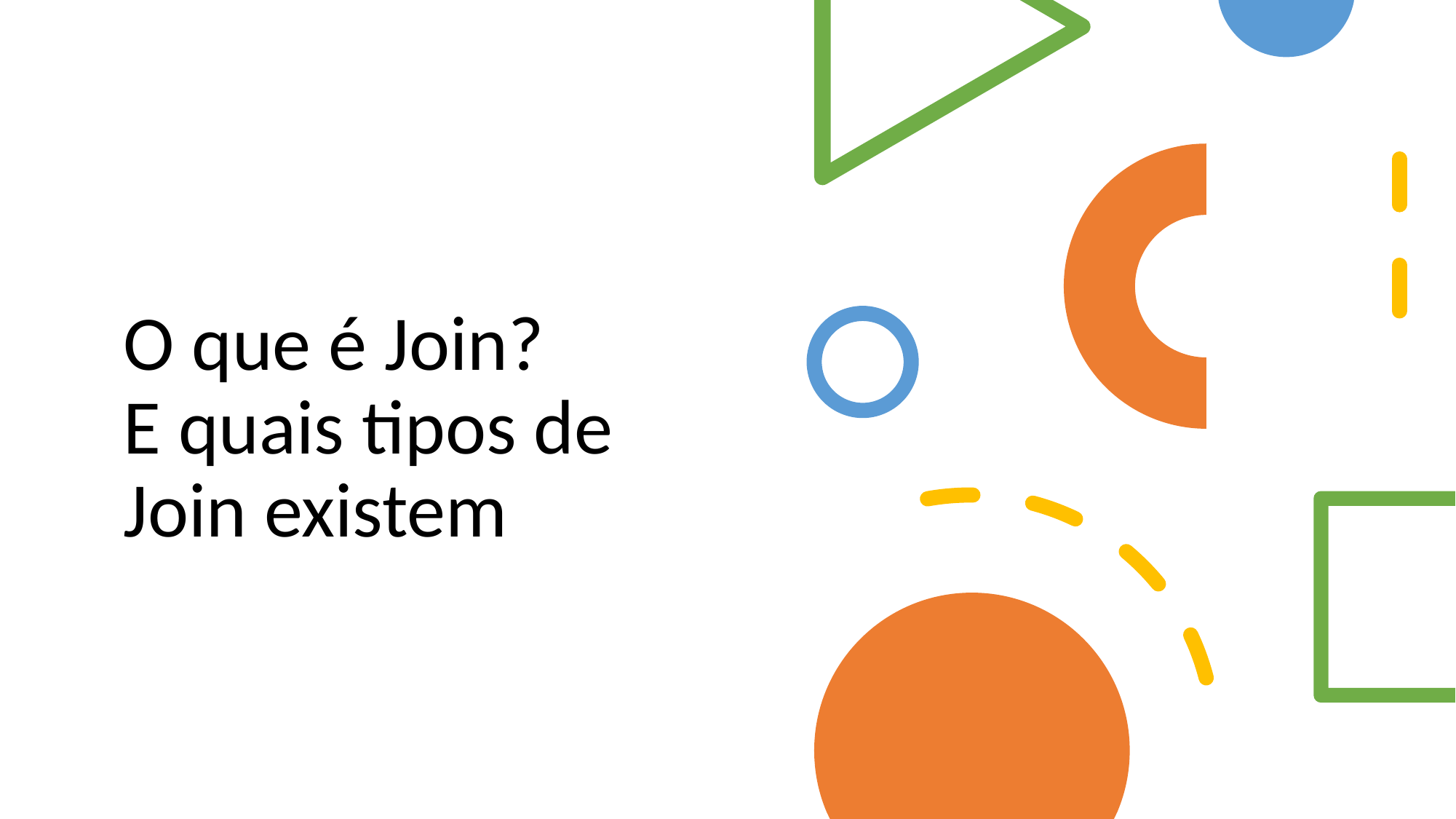

# O que é Join? E quais tipos de Join existem